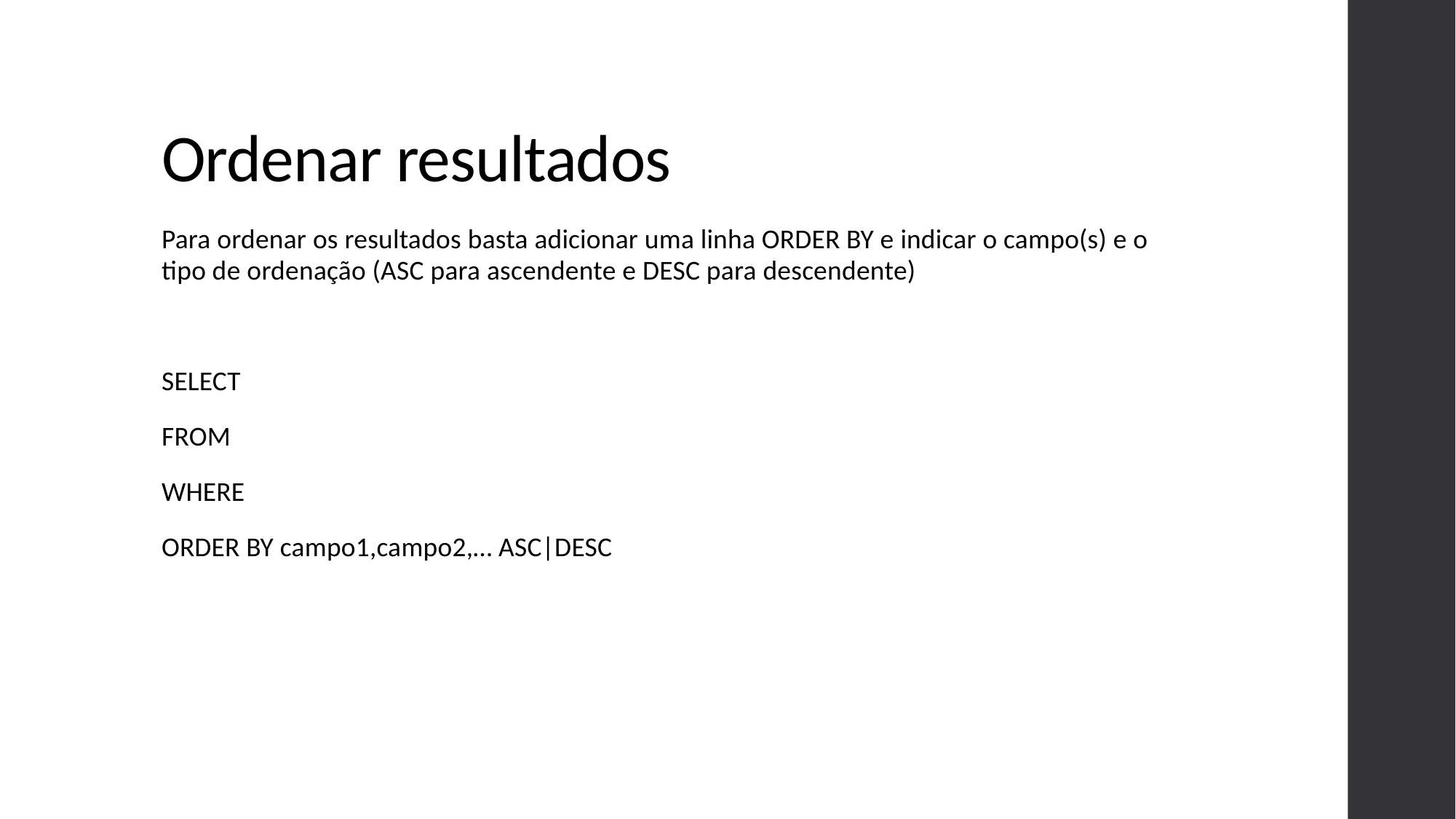

# Ordenar resultados
Para ordenar os resultados basta adicionar uma linha ORDER BY e indicar o campo(s) e o tipo de ordenação (ASC para ascendente e DESC para descendente)

SELECT
FROM
WHERE
ORDER BY campo1,campo2,… ASC|DESC